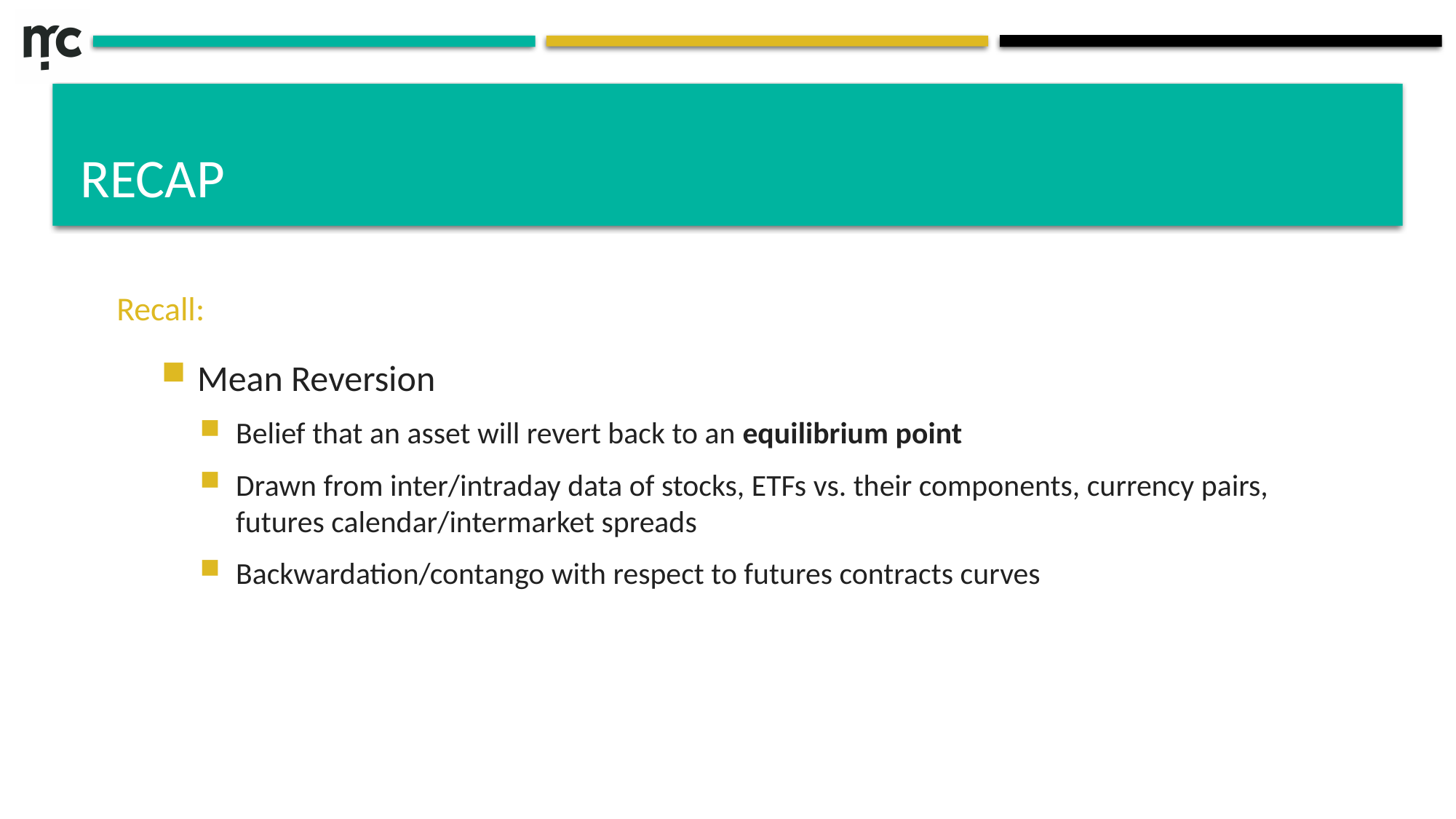

# Recap
Recall:
Mean Reversion
Belief that an asset will revert back to an equilibrium point
Drawn from inter/intraday data of stocks, ETFs vs. their components, currency pairs, futures calendar/intermarket spreads
Backwardation/contango with respect to futures contracts curves